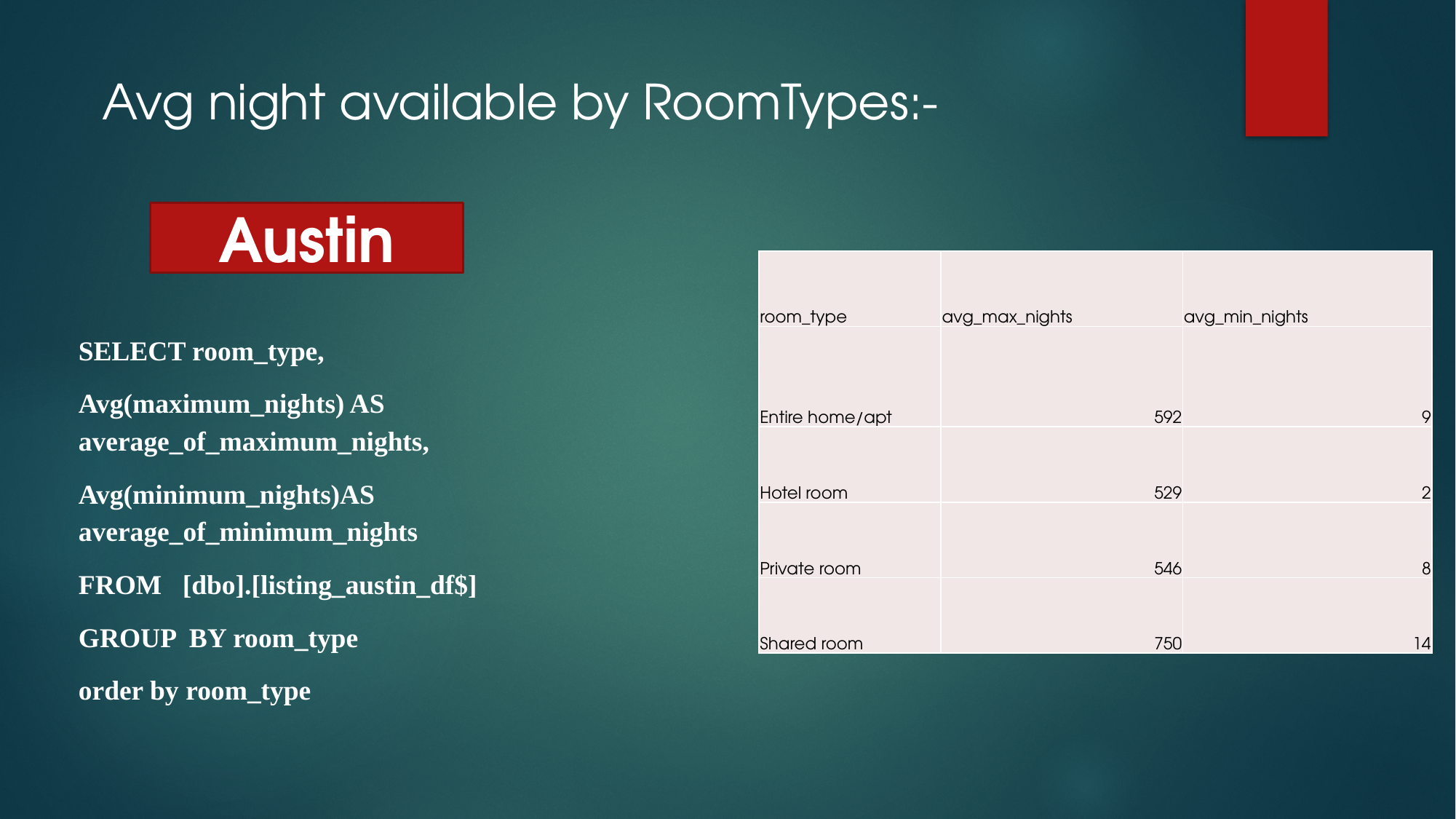

Avg night available by RoomTypes:-
Austin –

SELECT room_type,
Avg(maximum_nights) AS average_of_maximum_nights,
Avg(minimum_nights)AS average_of_minimum_nights
FROM   [dbo].[listing_austin_df$]
GROUP  BY room_type
order by room_type

Austin
| room\_type | avg\_max\_nights | avg\_min\_nights |
| --- | --- | --- |
| Entire home/apt | 592 | 9 |
| Hotel room | 529 | 2 |
| Private room | 546 | 8 |
| Shared room | 750 | 14 |